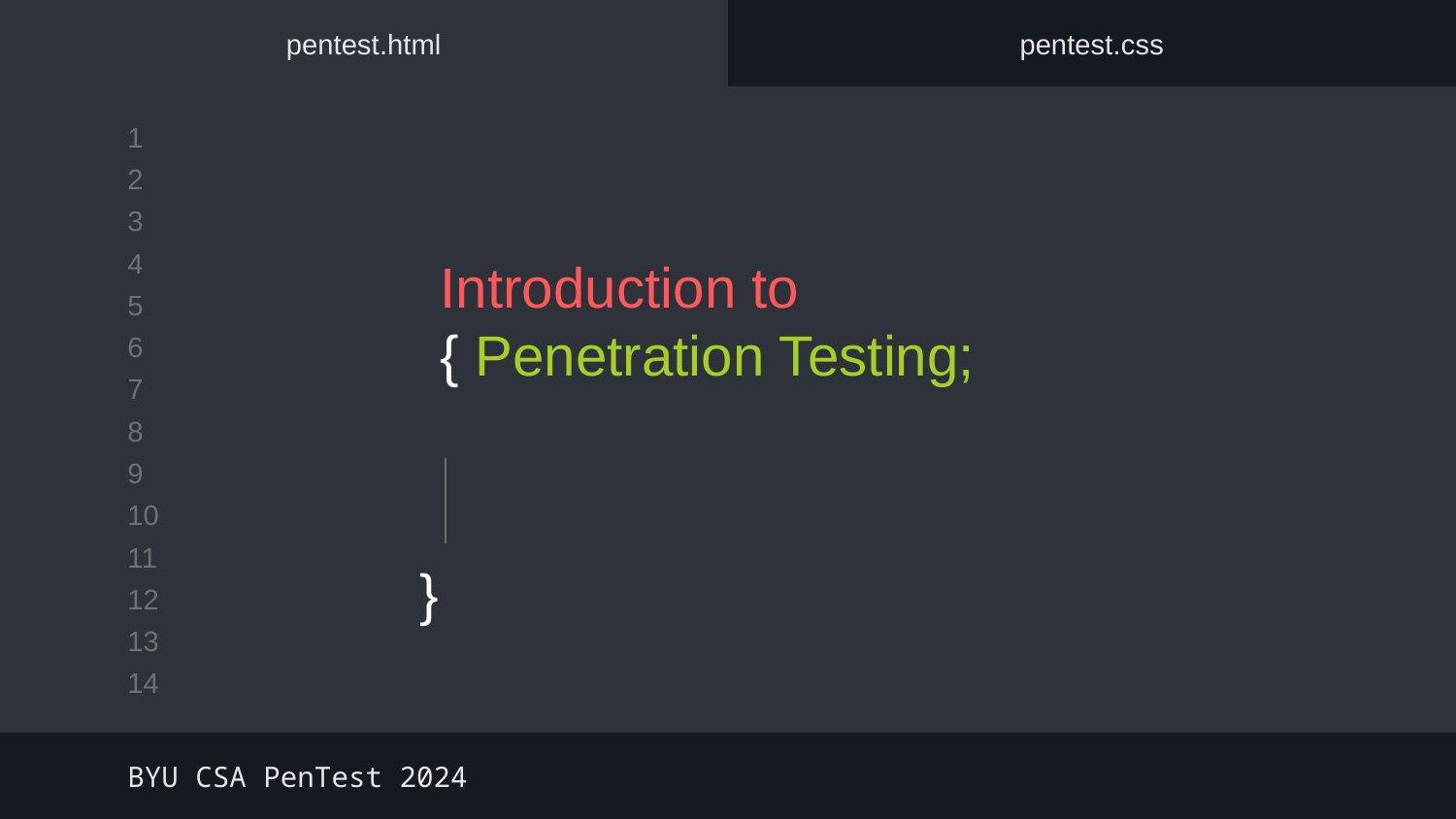

pentest.html
pentest.css
# Introduction to { Penetration Testing;
}
BYU CSA PenTest 2024